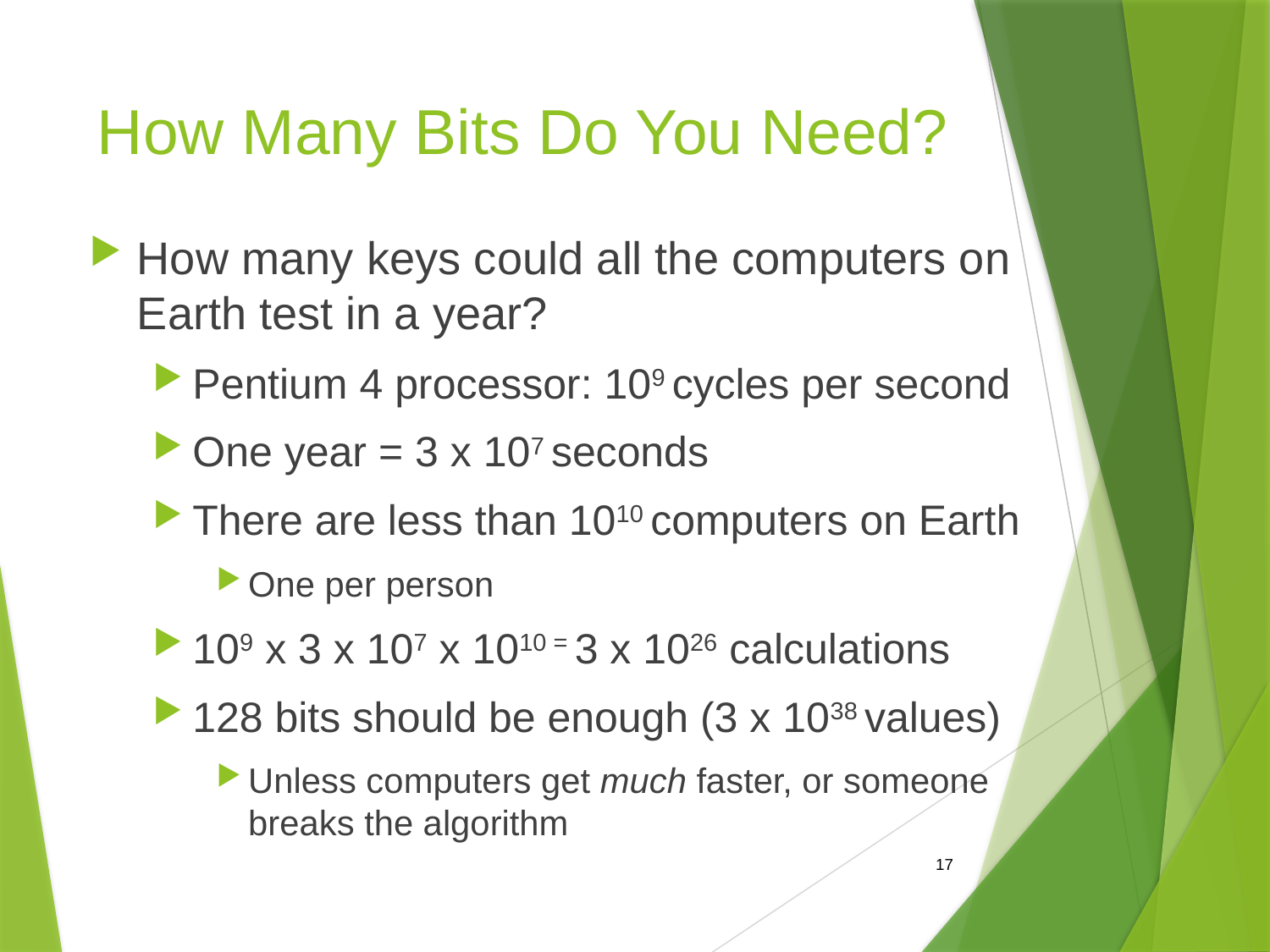

# How Many Bits Do You Need?
How many keys could all the computers on Earth test in a year?
Pentium 4 processor: 109 cycles per second
One year = 3 x 107 seconds
There are less than 1010 computers on Earth
One per person
109 x 3 x 107 x 1010 = 3 x 1026 calculations
128 bits should be enough (3 x 1038 values)
Unless computers get much faster, or someone breaks the algorithm
17